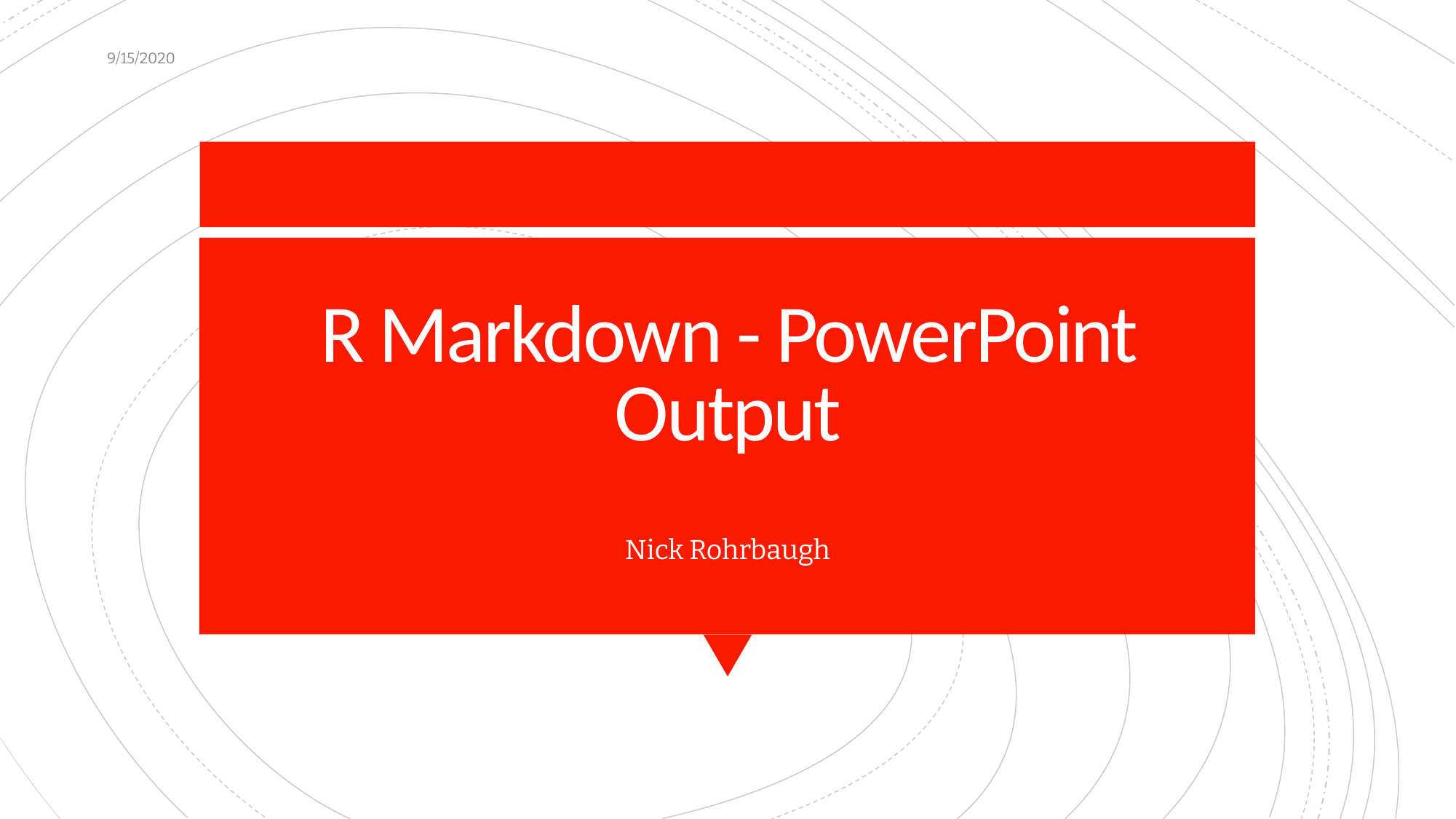

9/15/2020
# R Markdown - PowerPoint Output
Nick Rohrbaugh